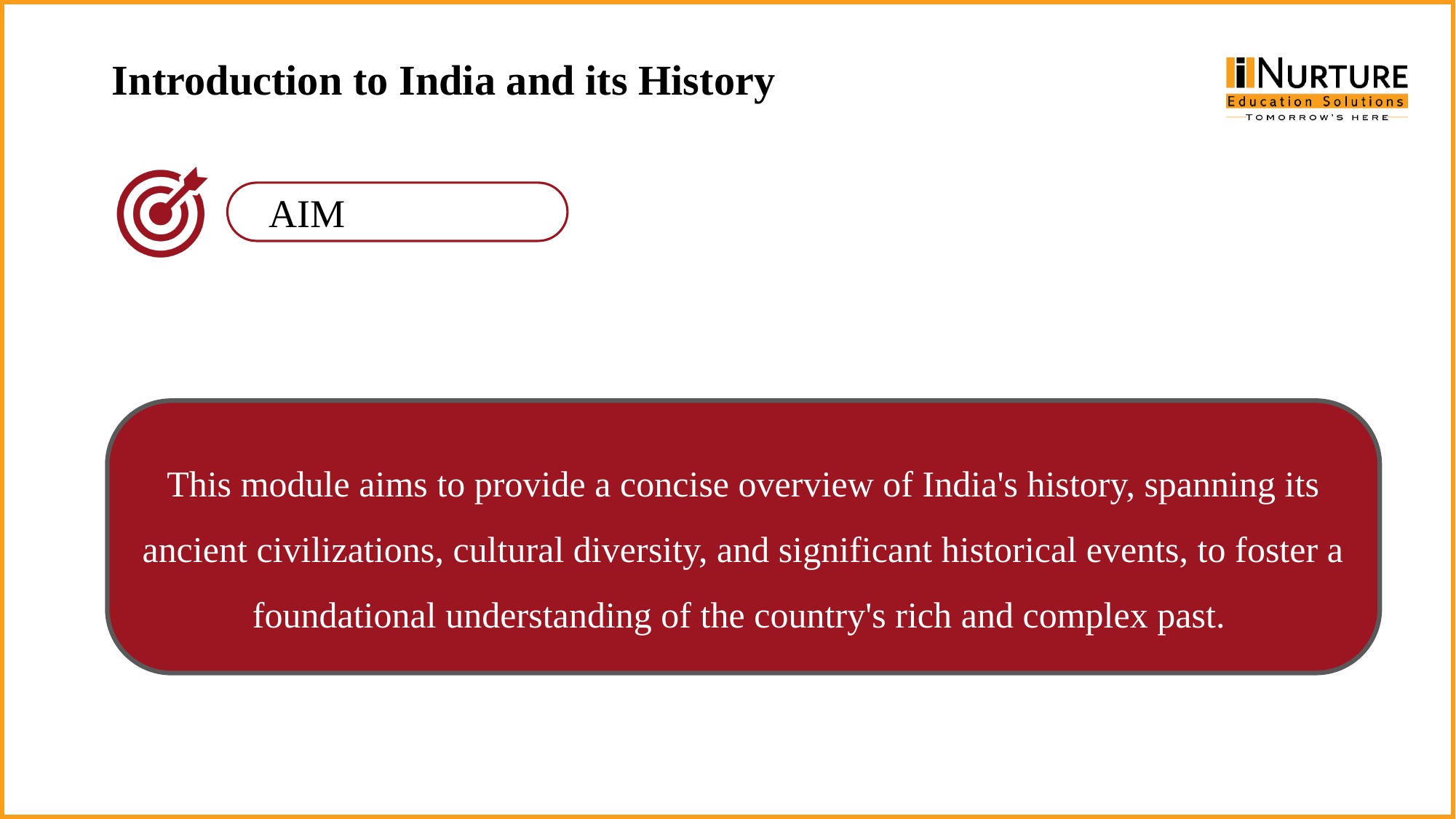

Introduction to India and its History
This module aims to provide a concise overview of India's history, spanning its ancient civilizations, cultural diversity, and significant historical events, to foster a foundational understanding of the country's rich and complex past.